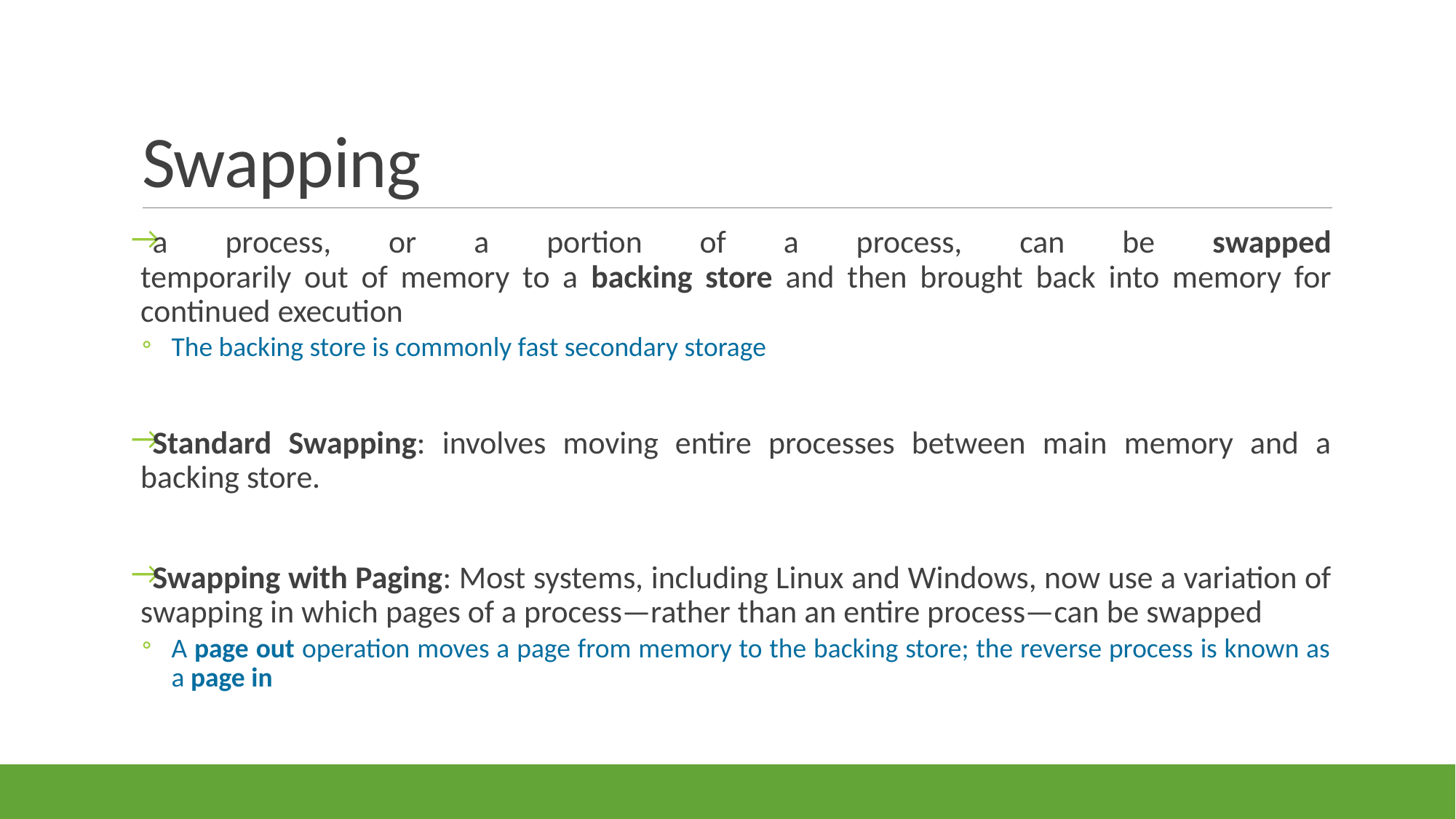

# Swapping
a process, or a portion of a process, can be swapped
temporarily out of memory to a backing store and then brought back into memory for continued execution
The backing store is commonly fast secondary storage

Standard Swapping: involves moving entire processes between main memory and a backing store.

Swapping with Paging: Most systems, including Linux and Windows, now use a variation of swapping in which pages of a process—rather than an entire process—can be swapped
A page out operation moves a page from memory to the backing store; the reverse process is known as a page in